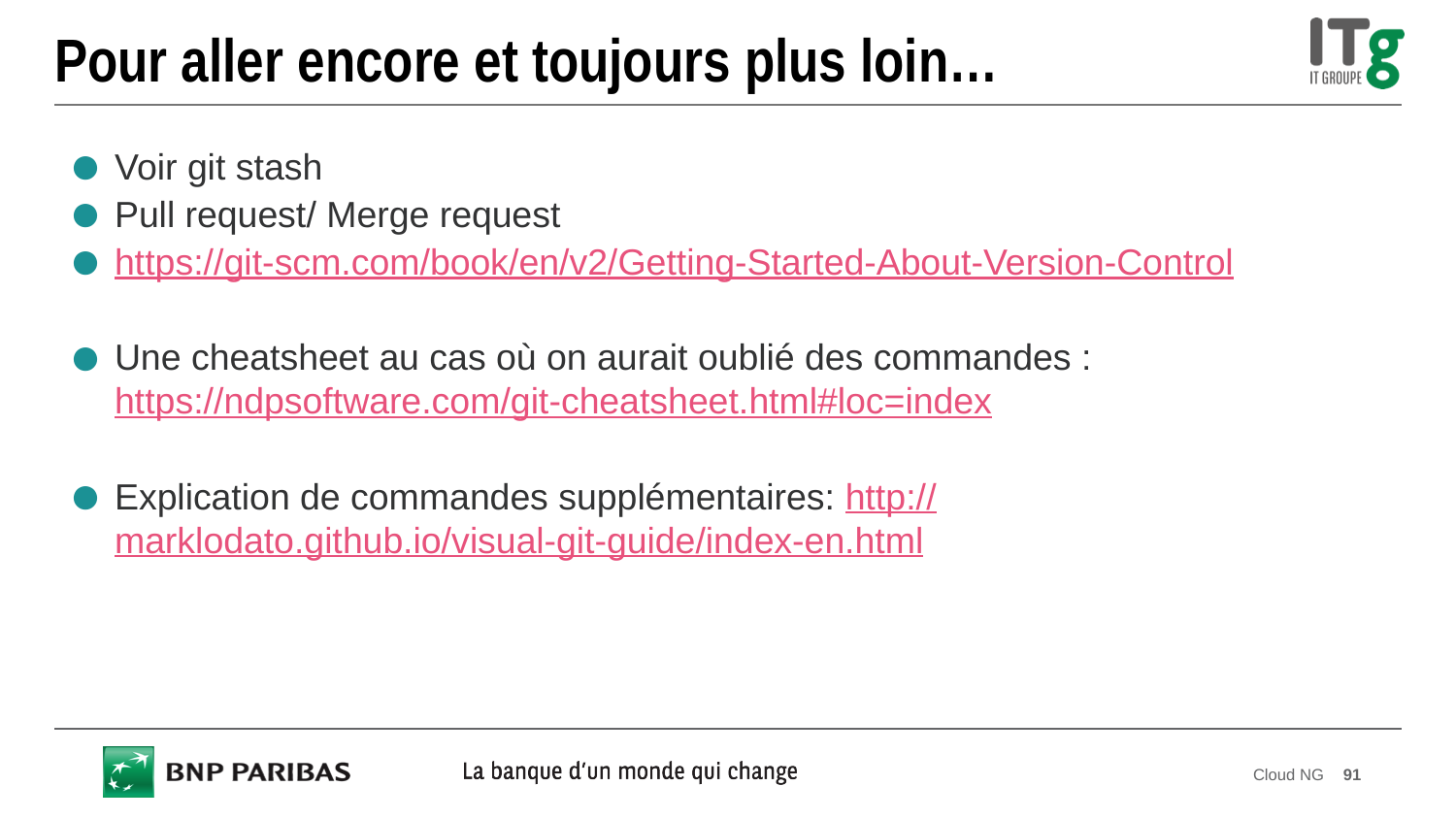

# Pour aller encore et toujours plus loin…
Voir git stash
Pull request/ Merge request
https://git-scm.com/book/en/v2/Getting-Started-About-Version-Control

Une cheatsheet au cas où on aurait oublié des commandes : https://ndpsoftware.com/git-cheatsheet.html#loc=index

Explication de commandes supplémentaires: http://marklodato.github.io/visual-git-guide/index-en.html

Cloud NG
91